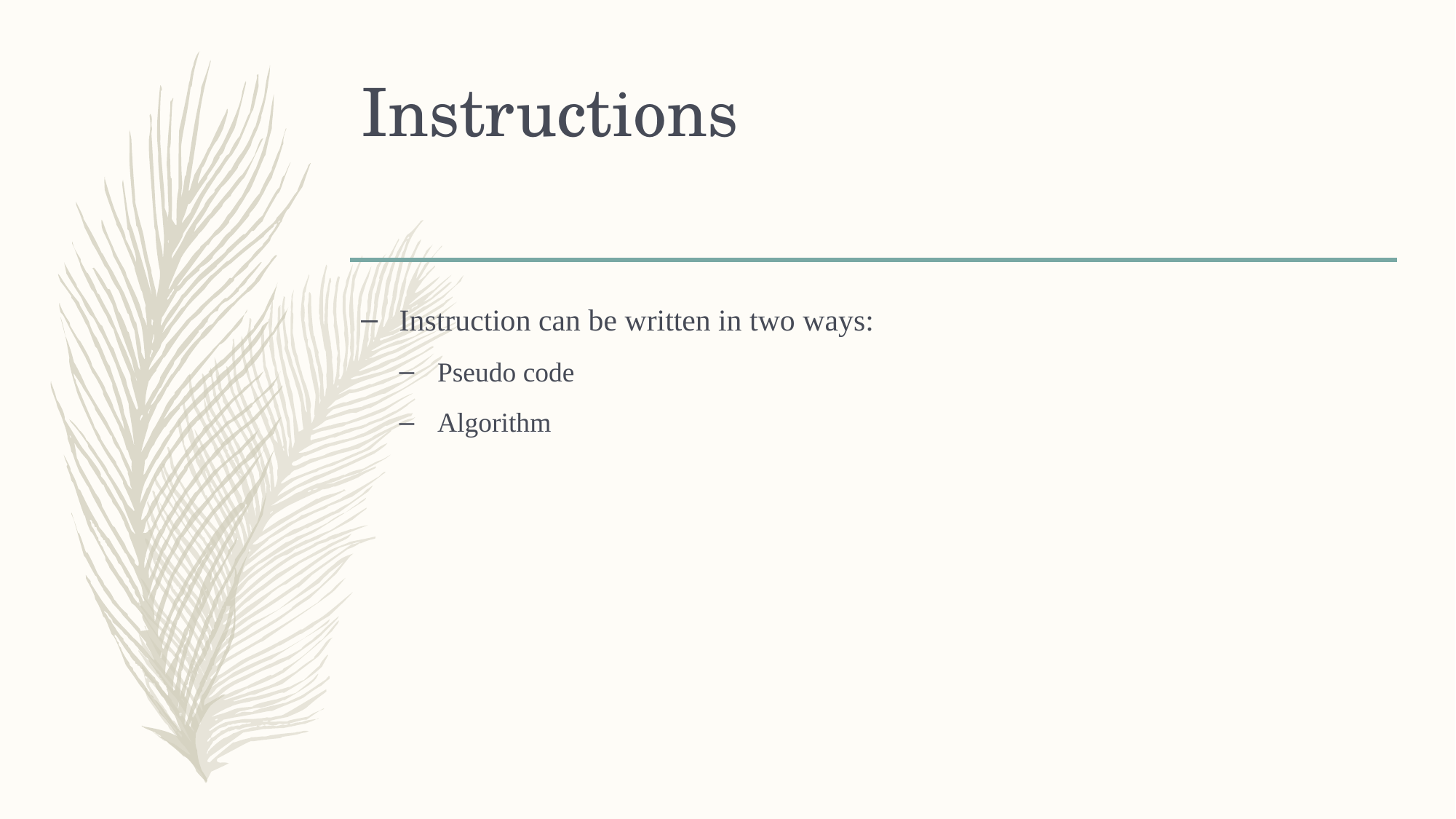

# Instructions
Instruction can be written in two ways:
Pseudo code
Algorithm